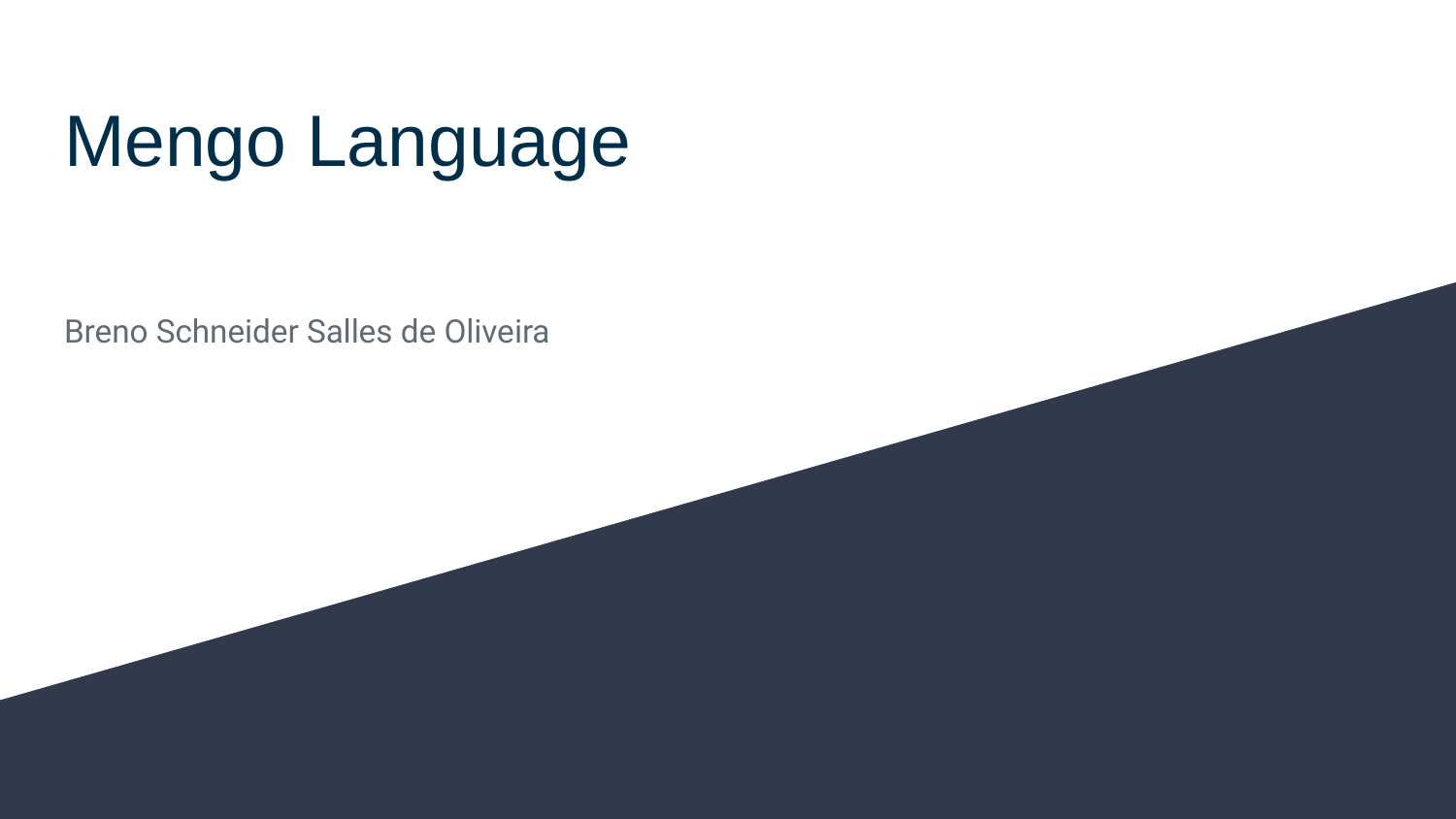

# Mengo Language
Breno Schneider Salles de Oliveira